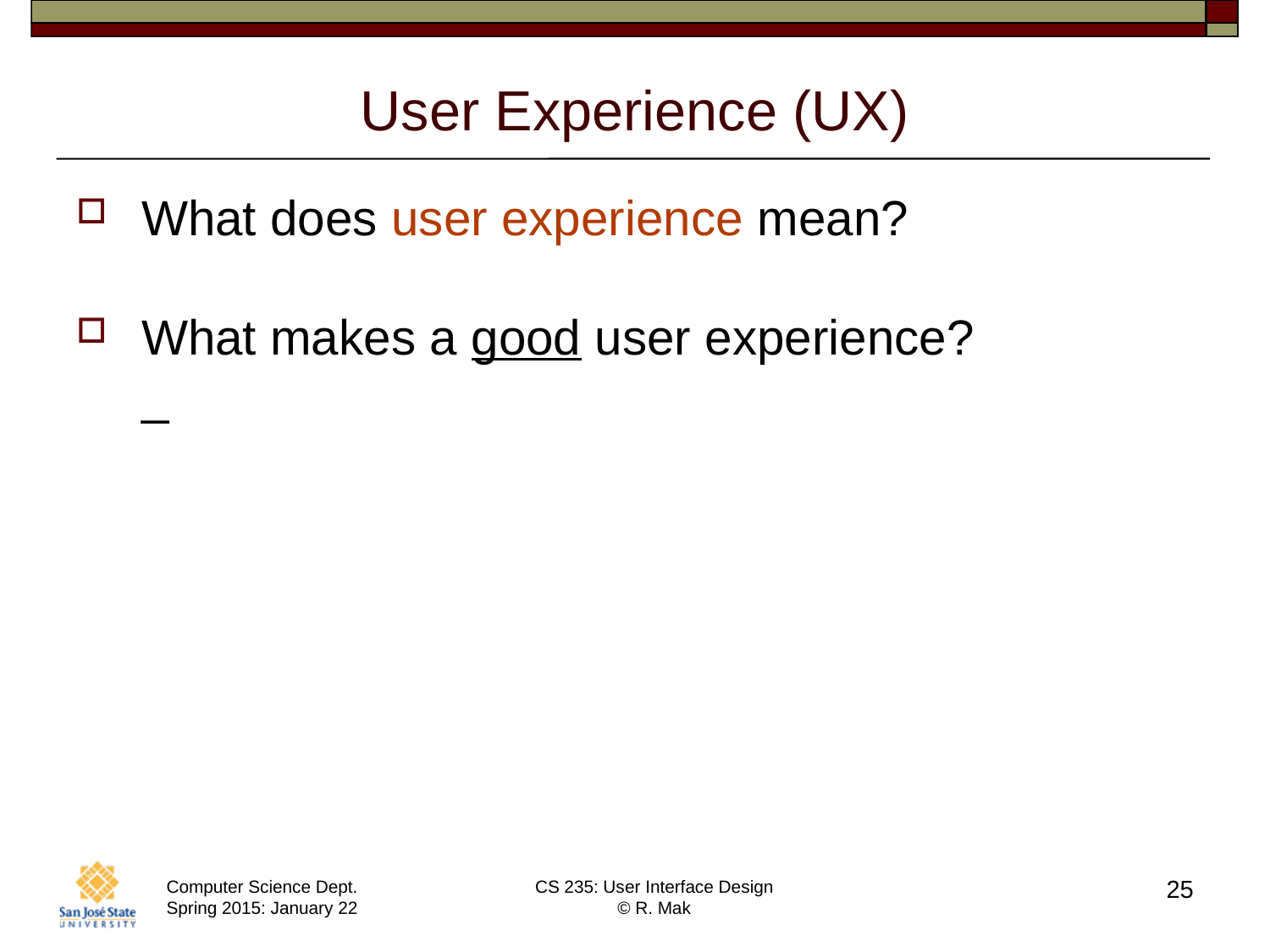

# User Experience (UX)
What does user experience mean?

What makes a good user experience?
_
25